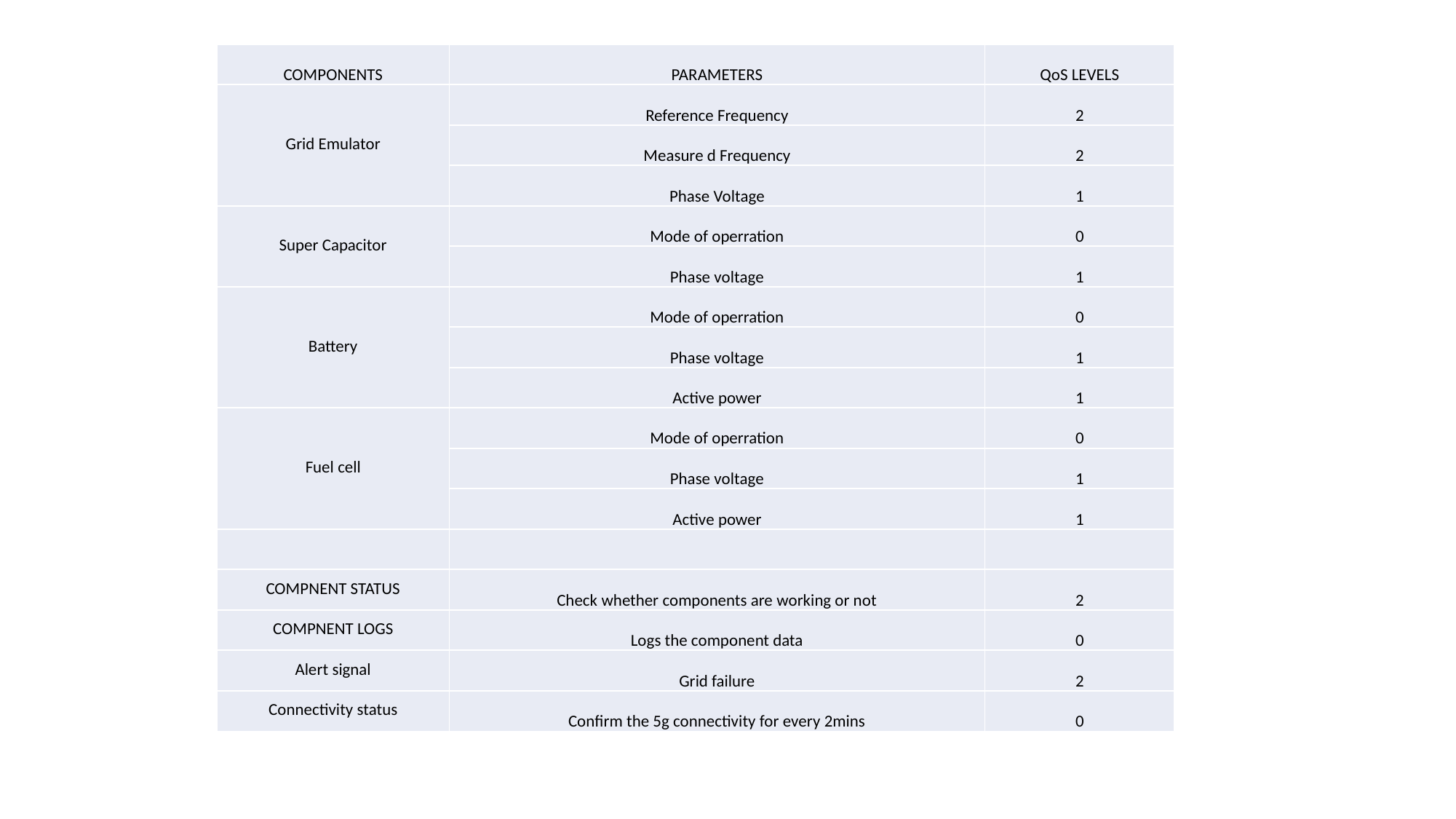

| COMPONENTS | PARAMETERS | QoS LEVELS |
| --- | --- | --- |
| Grid Emulator | Reference Frequency | 2 |
|  | Measure d Frequency | 2 |
|  | Phase Voltage | 1 |
| Super Capacitor | Mode of operration | 0 |
|  | Phase voltage | 1 |
| Battery | Mode of operration | 0 |
|  | Phase voltage | 1 |
|  | Active power | 1 |
| Fuel cell | Mode of operration | 0 |
|  | Phase voltage | 1 |
|  | Active power | 1 |
|  |  |  |
| COMPNENT STATUS | Check whether components are working or not | 2 |
| COMPNENT LOGS | Logs the component data | 0 |
| Alert signal | Grid failure | 2 |
| Connectivity status | Confirm the 5g connectivity for every 2mins | 0 |